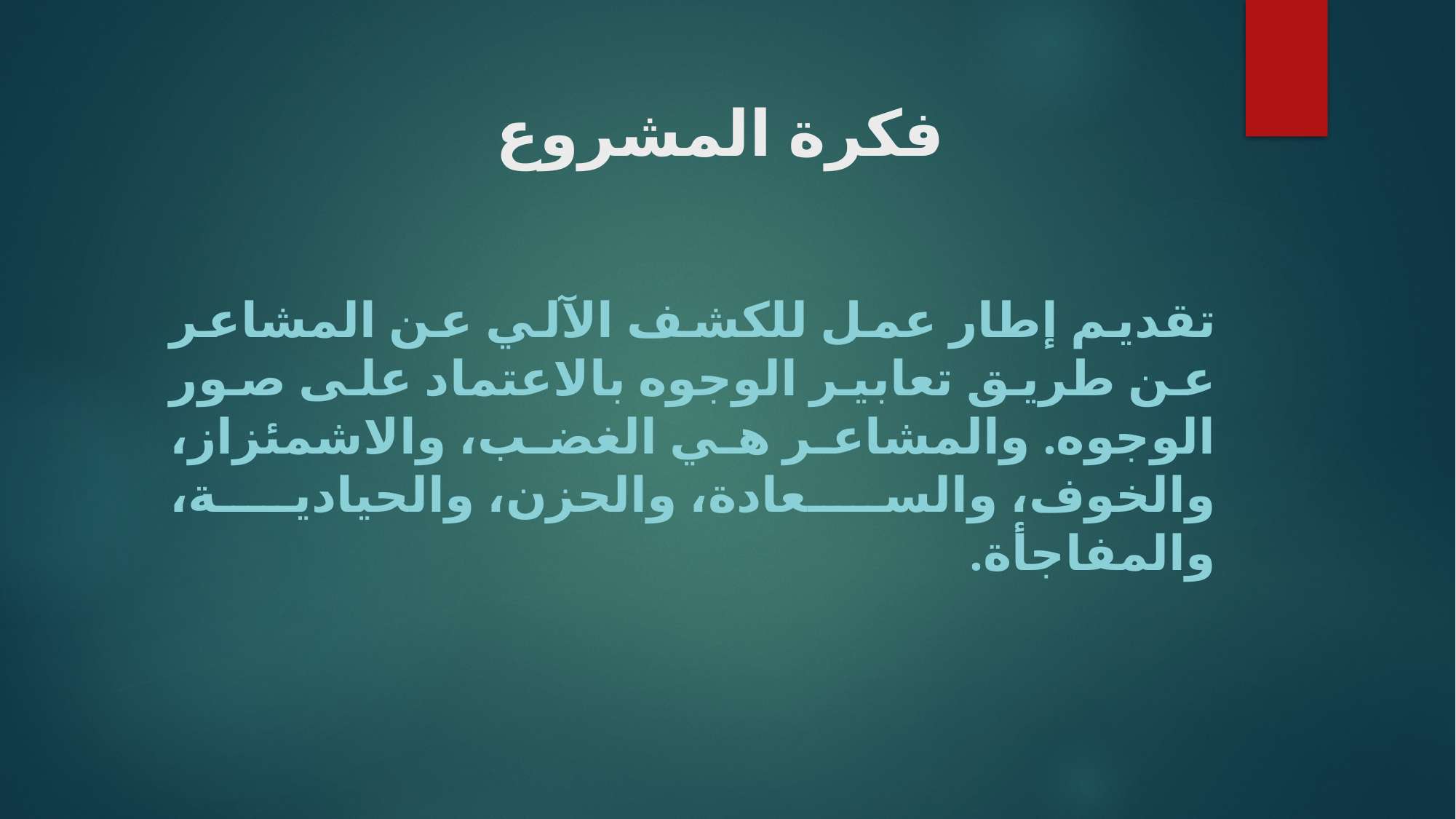

# فكرة المشروع

تقديم إطار عمل للكشف الآلي عن المشاعر عن طريق تعابير الوجوه بالاعتماد على صور الوجوه. والمشاعر هي الغضب، والاشمئزاز، والخوف، والسعادة، والحزن، والحيادية، والمفاجأة.